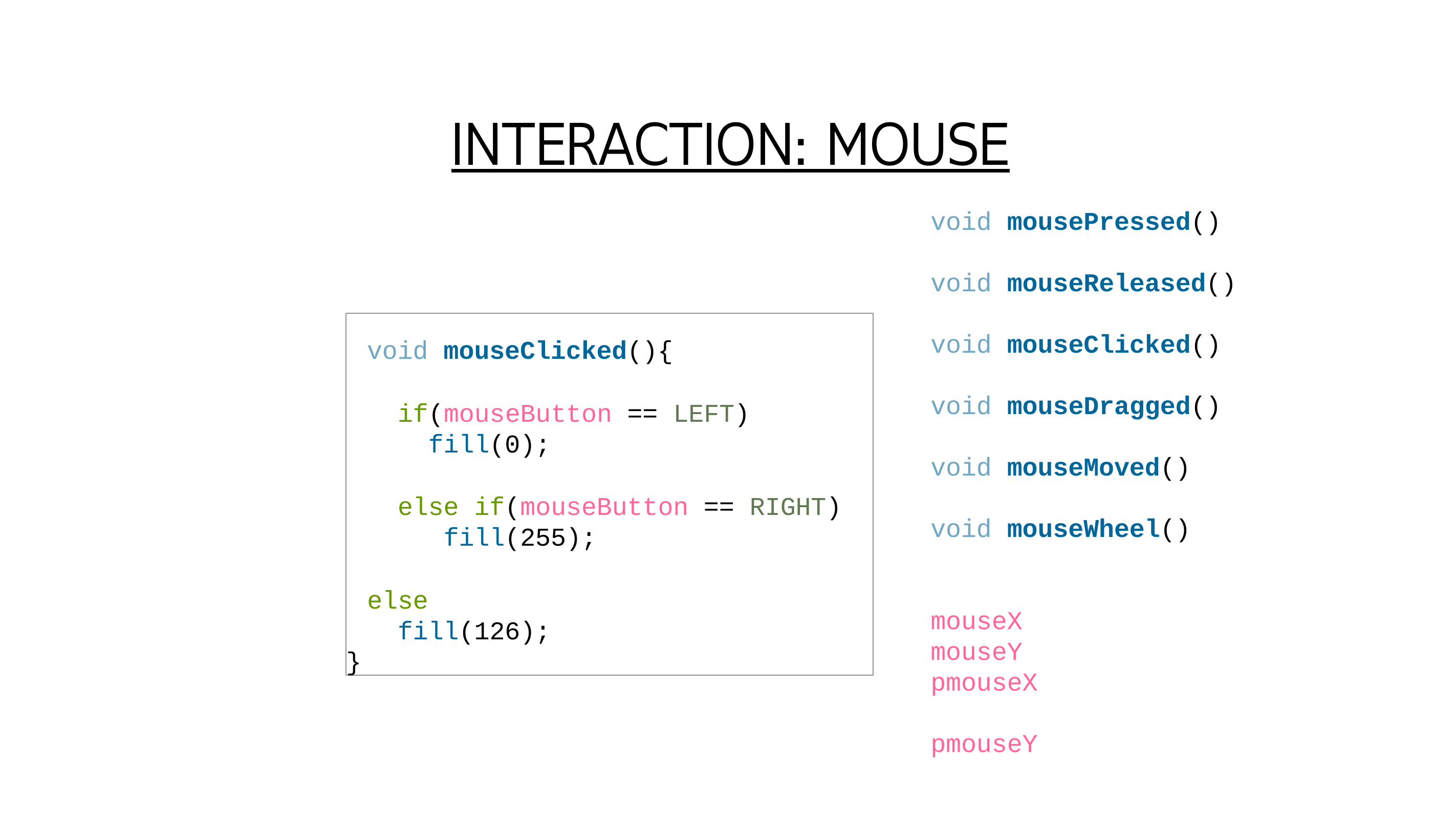

Interaction: mouse
void
mousePressed()
void
mouseReleased()

void mouseClicked(){

if(mouseButton == LEFT)
fill(0);

else if(mouseButton == RIGHT)  fill(255);

else
fill(126);
}

void
mouseClicked()
void
mouseDragged()
void
mouseMoved()
void
mouseWheel()
mouseX  mouseY  pmouseX  pmouseY